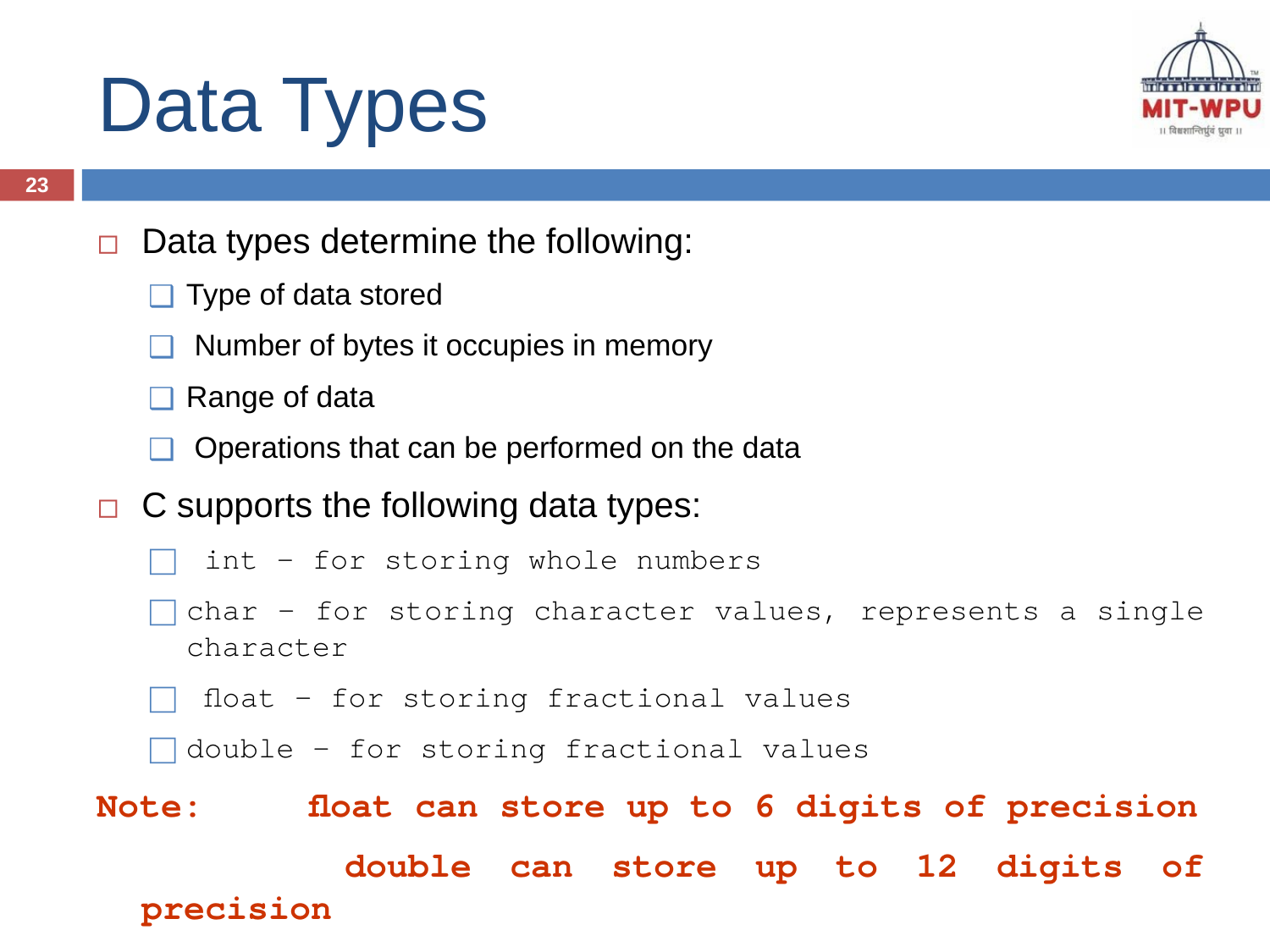

# Data Types
23
Data types determine the following:
Type of data stored
 Number of bytes it occupies in memory
Range of data
 Operations that can be performed on the data
C supports the following data types:
 int – for storing whole numbers
char – for storing character values, represents a single character
 float – for storing fractional values
double – for storing fractional values
Note:     float can store up to 6 digits of precision
		  double can store up to 12 digits of precision